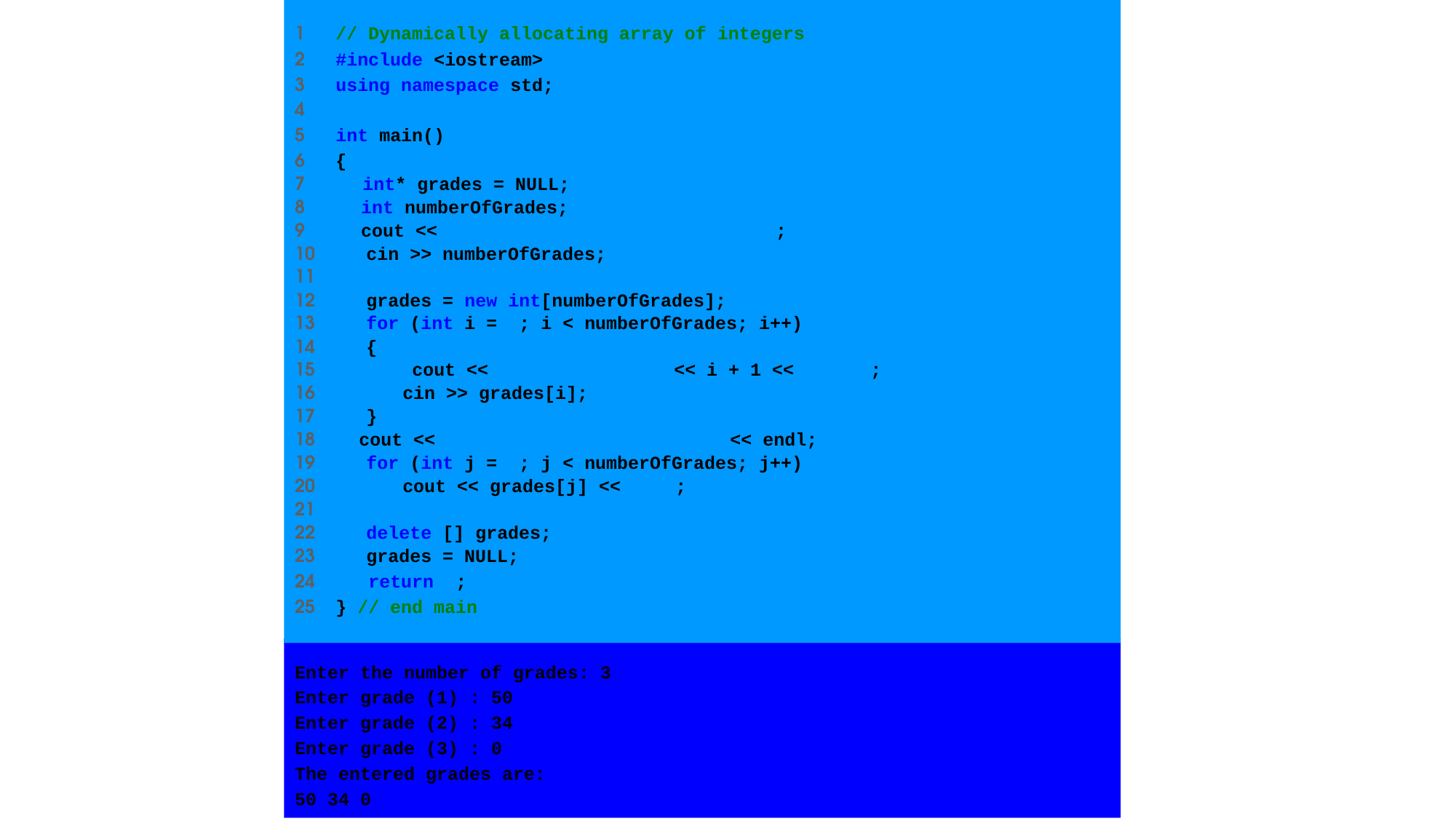

1      // Dynamically allocating array of integers
2      #include <iostream>
3      using namespace std;
4
5      int main()
6      {
7         int* grades = NULL;
8           int numberOfGrades;
9           cout << ”Enter the number of grades: “;
10          cin >> numberOfGrades;
11
12          grades = new int[numberOfGrades];
13          for (int i = 0; i < numberOfGrades; i++)
14          {
15                   cout << ”Enter grade (” << i + 1 << ”) : ”;
16        cin >> grades[i];
17          }
18    cout << ”The entered grades are:” << endl;
19          for (int j = 0; j < numberOfGrades; j++)
20        cout << grades[j] << ” ” ;
21
22          delete [] grades;
23          grades = NULL;
24       return 0;
25    } // end main
Enter the number of grades: 3
Enter grade (1) : 50
Enter grade (2) : 34
Enter grade (3) : 0
The entered grades are:
50 34 0